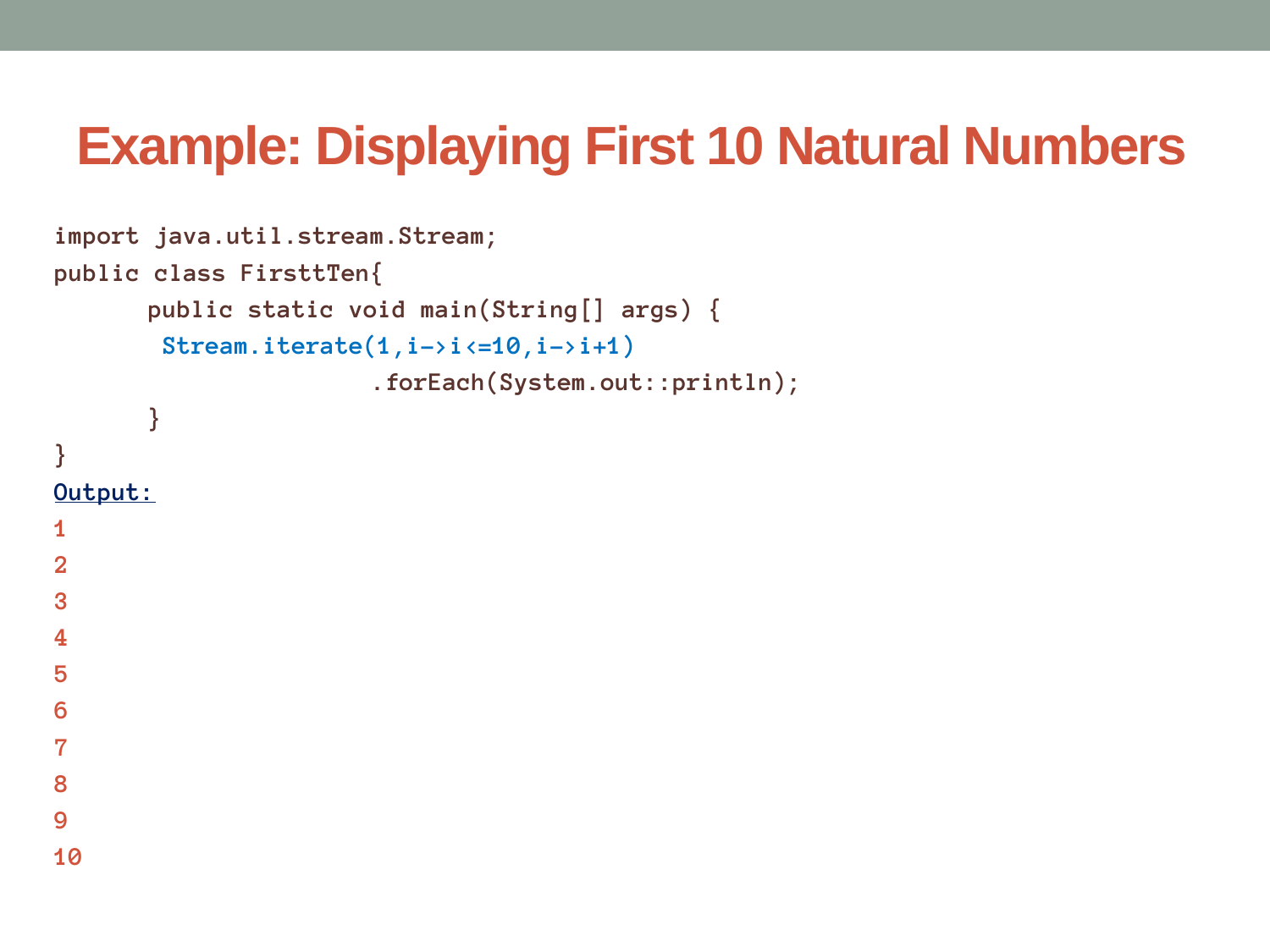

# Example: Displaying First 10 Natural Numbers
import java.util.stream.Stream;
public class FirsttTen{
	public static void main(String[] args) {
		 Stream.iterate(1,i->i<=10,i->i+1)
                      .forEach(System.out::println);
	}
}
Output:
1
2
3
4
5
6
7
8
9
10